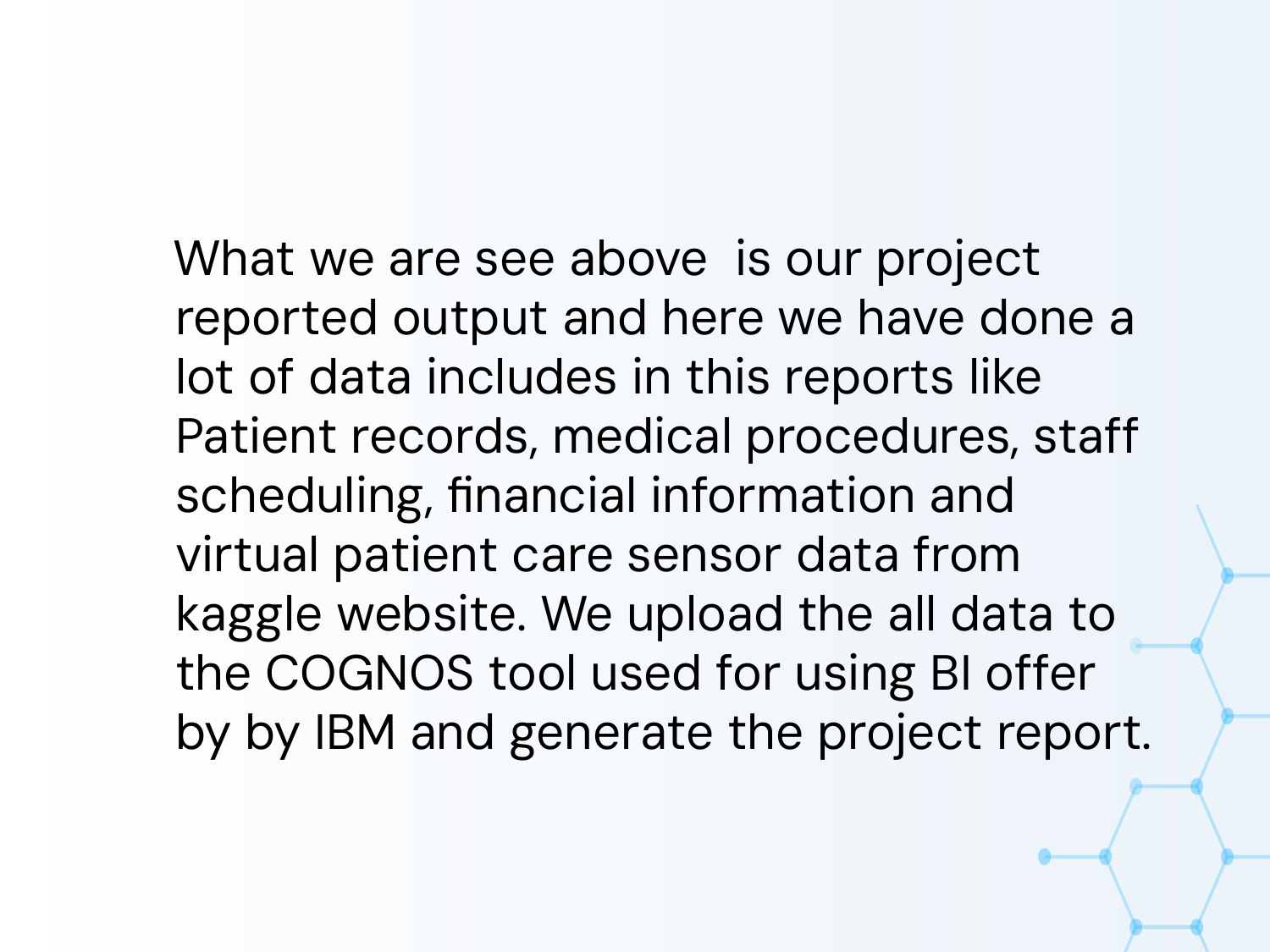

#
   What we are see above  is our project reported output and here we have done a lot of data includes in this reports like Patient records, medical procedures, staff scheduling, financial information and virtual patient care sensor data from kaggle website. We upload the all data to the COGNOS tool used for using BI offer by by IBM and generate the project report.